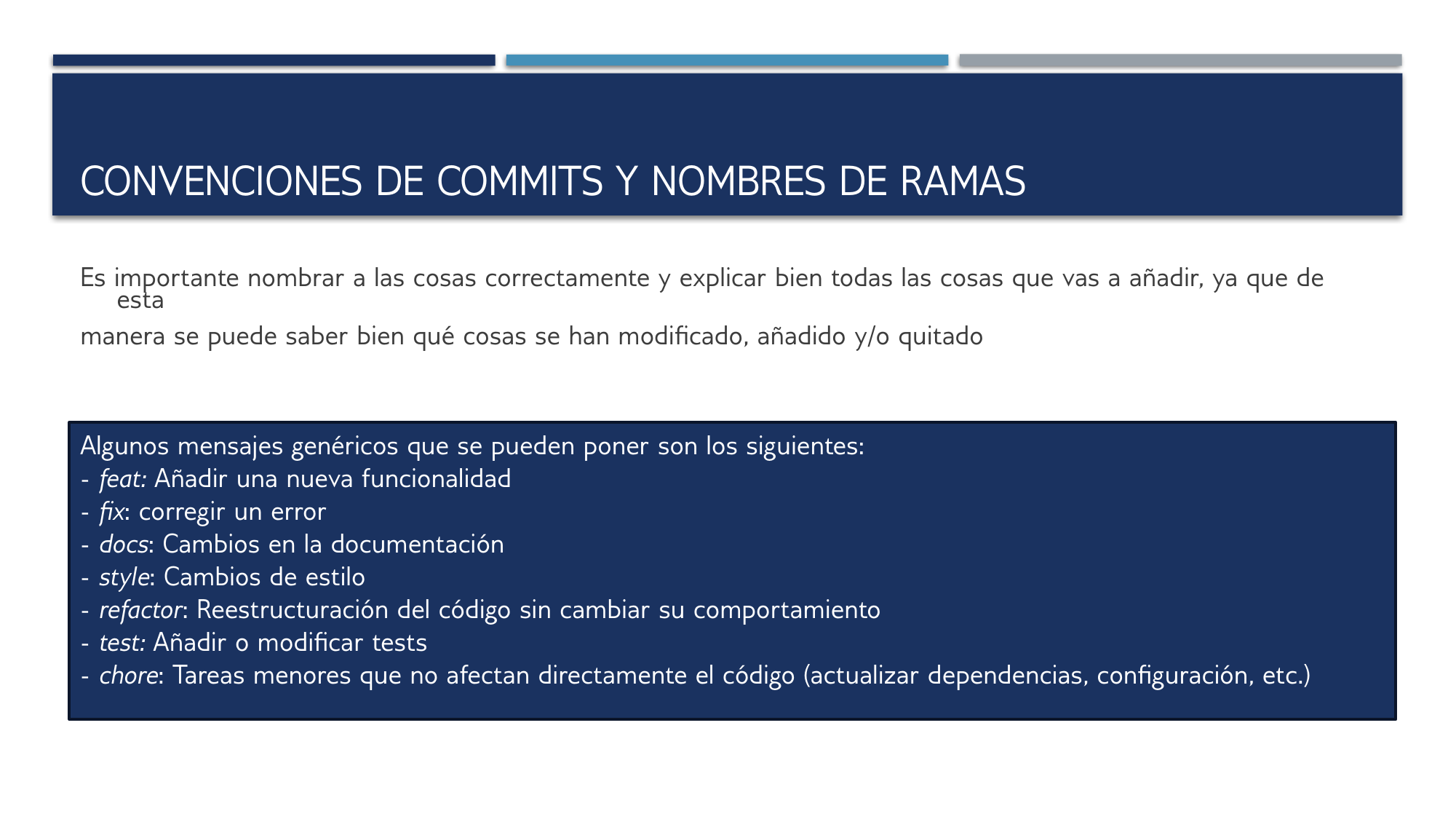

# Convenciones de Commits y Nombres de Ramas
Es importante nombrar a las cosas correctamente y explicar bien todas las cosas que vas a añadir, ya que de esta
manera se puede saber bien qué cosas se han modificado, añadido y/o quitado

Algunos mensajes genéricos que se pueden poner son los siguientes:
- feat: Añadir una nueva funcionalidad
- fix: corregir un error
- docs: Cambios en la documentación
- style: Cambios de estilo
- refactor: Reestructuración del código sin cambiar su comportamiento
- test: Añadir o modificar tests
- chore: Tareas menores que no afectan directamente el código (actualizar dependencias, configuración, etc.)